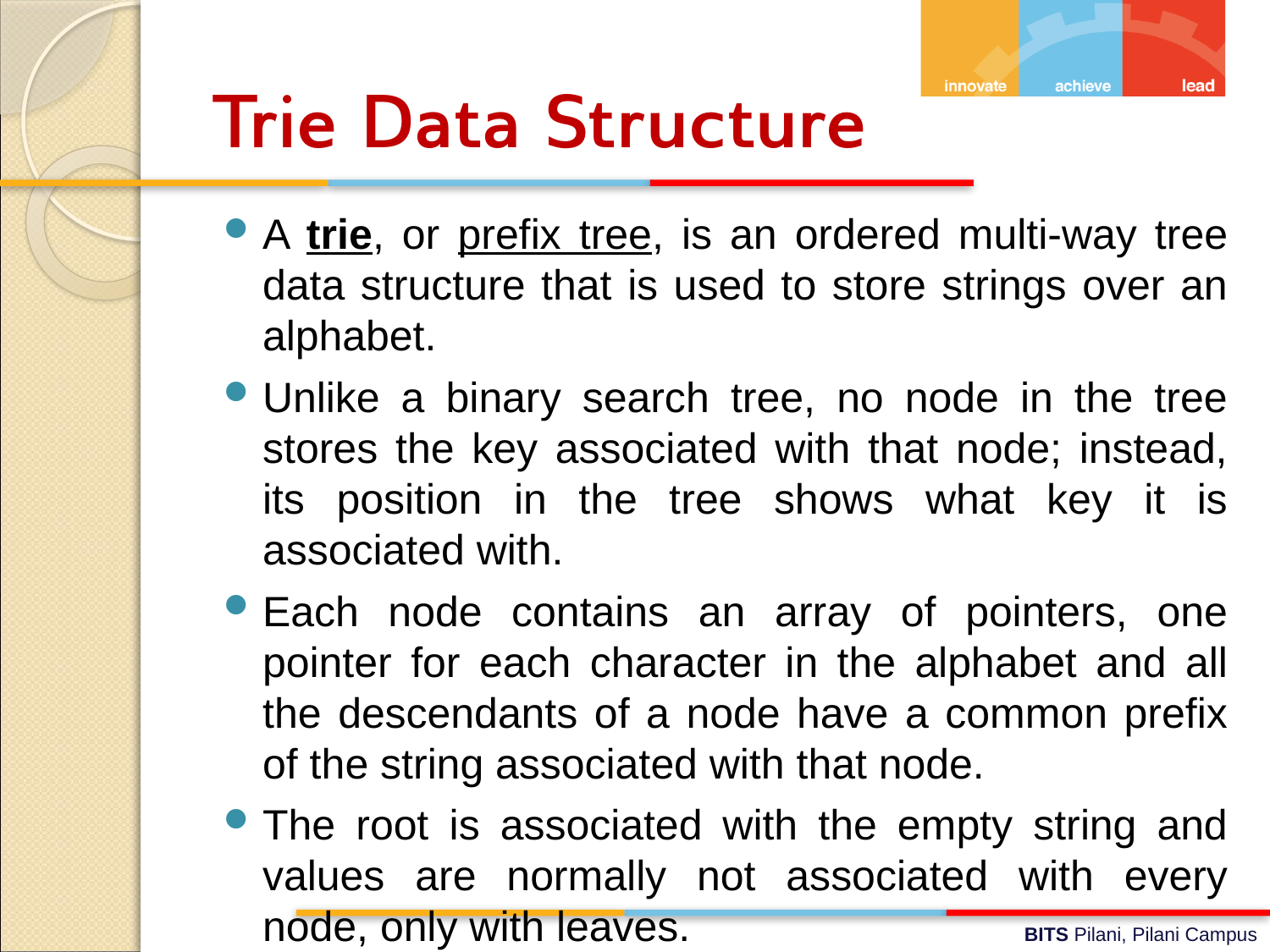

# Trie Data Structure
A trie, or prefix tree, is an ordered multi-way tree data structure that is used to store strings over an alphabet.
Unlike a binary search tree, no node in the tree stores the key associated with that node; instead, its position in the tree shows what key it is associated with.
Each node contains an array of pointers, one pointer for each character in the alphabet and all the descendants of a node have a common prefix of the string associated with that node.
The root is associated with the empty string and values are normally not associated with every node, only with leaves.